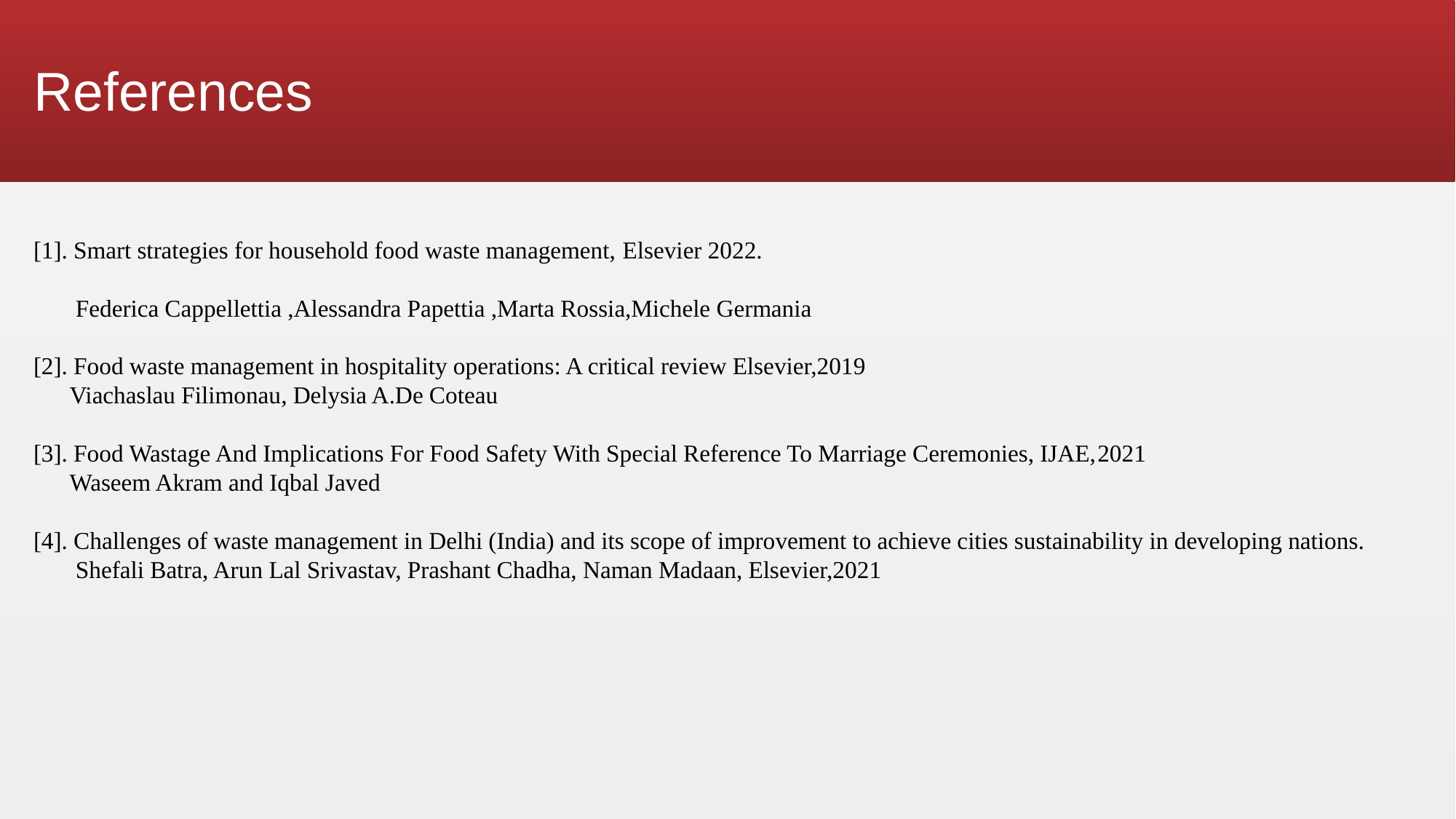

# References
[1]. Smart strategies for household food waste management, Elsevier 2022.

       Federica Cappellettia ,Alessandra Papettia ,Marta Rossia,Michele Germania

[2]. Food waste management in hospitality operations: A critical review Elsevier,2019
      Viachaslau Filimonau, Delysia A.De Coteau

[3]. Food Wastage And Implications For Food Safety With Special Reference To Marriage Ceremonies, IJAE,2021
      Waseem Akram and Iqbal Javed

[4]. Challenges of waste management in Delhi (India) and its scope of improvement to achieve cities sustainability in developing nations.
       Shefali Batra, Arun Lal Srivastav, Prashant Chadha, Naman Madaan, Elsevier,2021